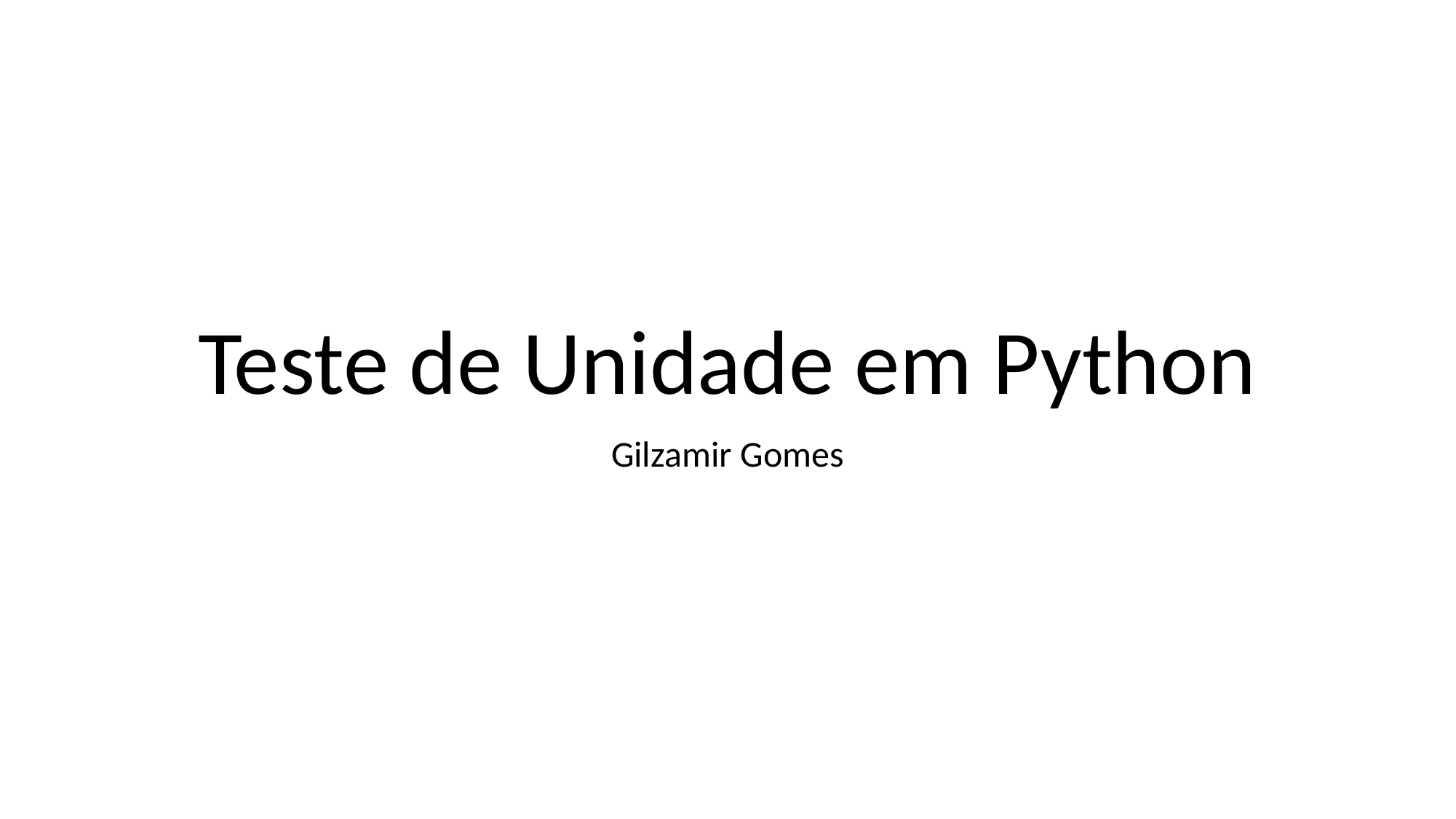

# Teste de Unidade em Python
Gilzamir Gomes